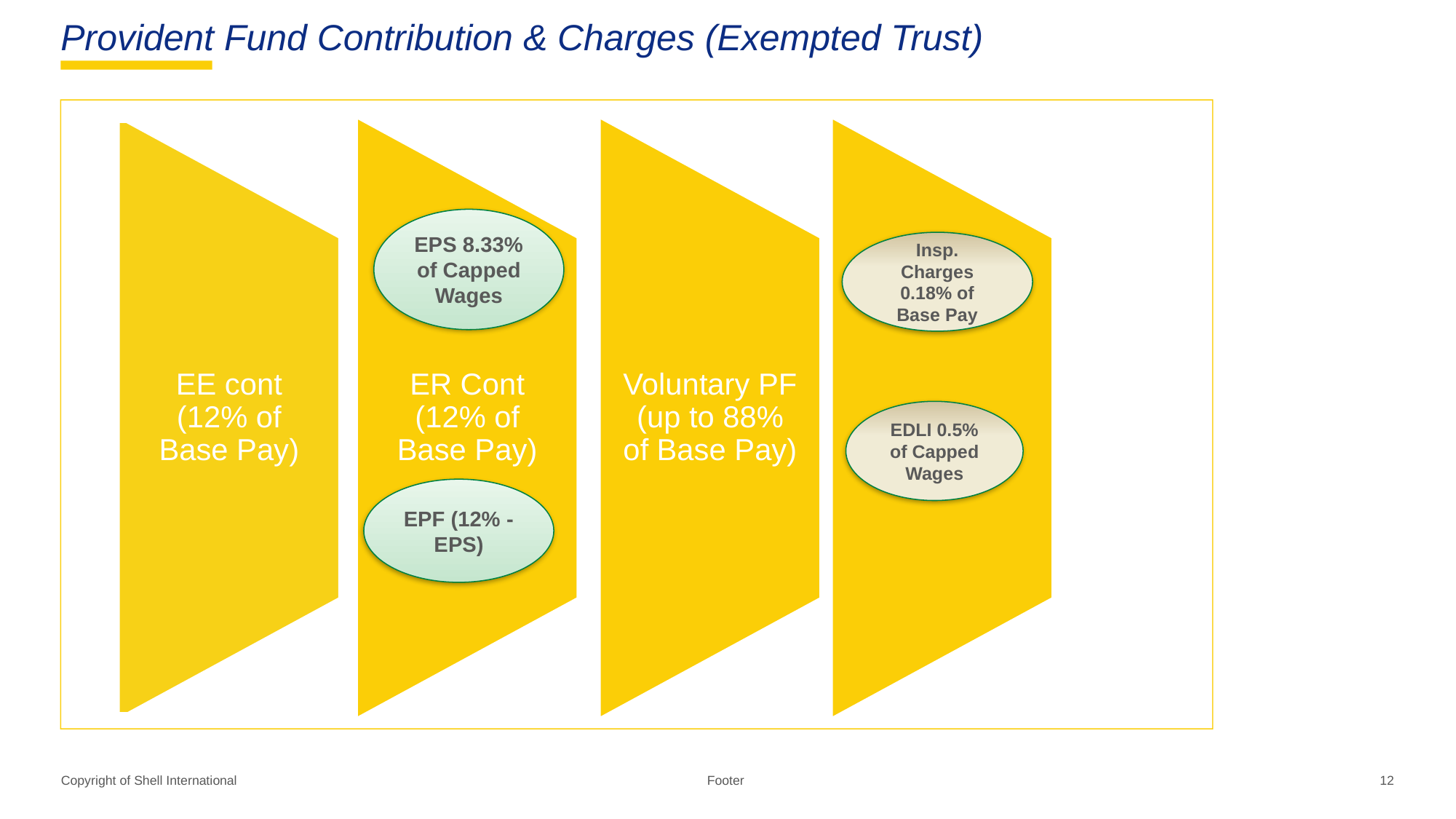

# Provident Fund Contribution & Charges (Exempted Trust)

EE cont (12% of Base Pay)
ER Cont (12% of Base Pay)
Voluntary PF (up to 88% of Base Pay)

EPS 8.33% of Capped Wages
Insp. Charges 0.18% of Base Pay
EDLI 0.5% of Capped Wages
EPF (12% - EPS)
Footer
12